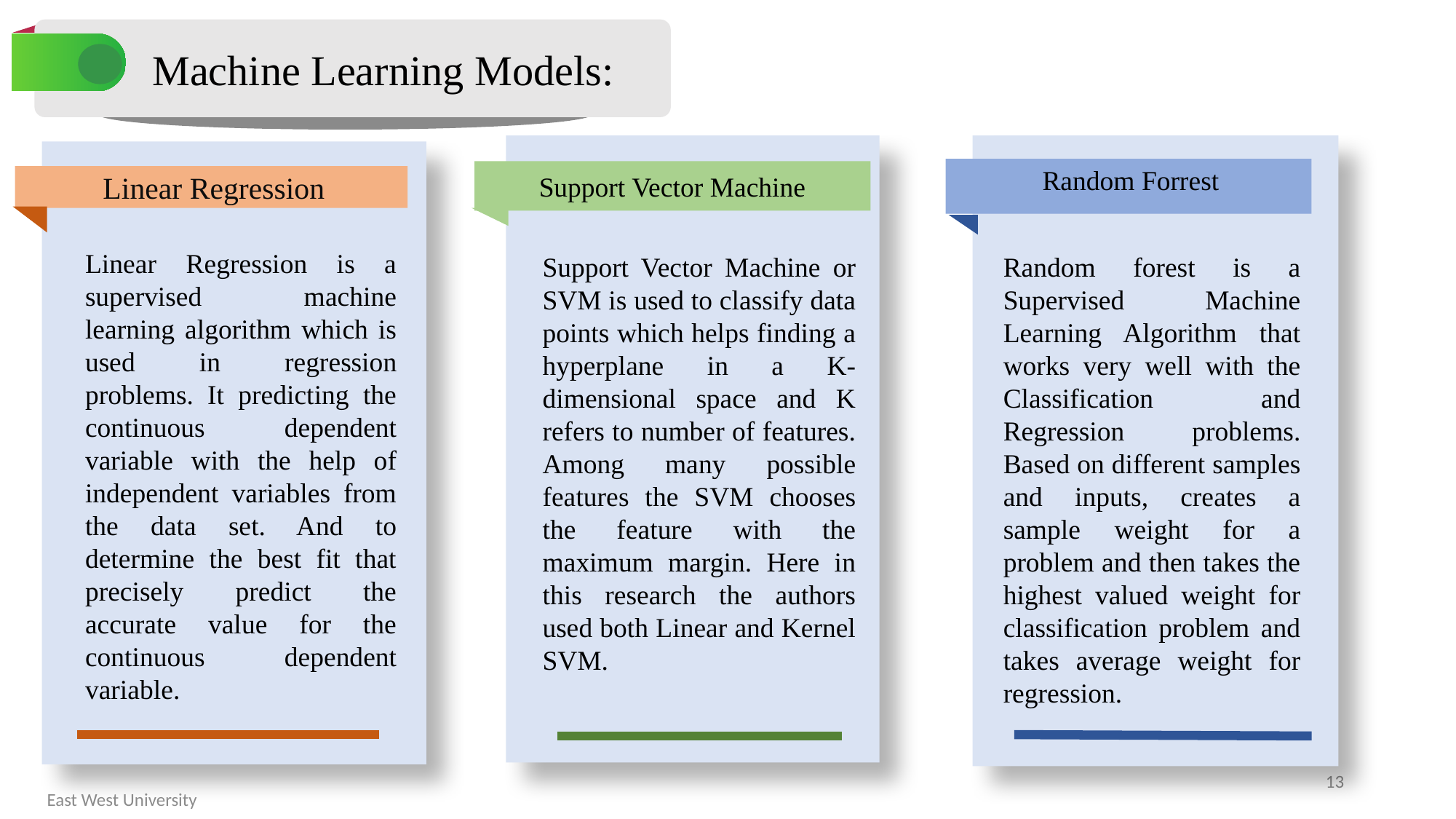

STEP

Machine Learning Models:

Random Forrest

Support Vector Machine
Linear Regression

Linear Regression is a supervised machine learning algorithm which is used in regression problems. It predicting the continuous dependent variable with the help of independent variables from the data set. And to determine the best fit that precisely predict the accurate value for the continuous dependent variable.
Support Vector Machine or SVM is used to classify data points which helps finding a hyperplane in a K-dimensional space and K refers to number of features. Among many possible features the SVM chooses the feature with the maximum margin. Here in this research the authors used both Linear and Kernel SVM.

Random forest is a Supervised Machine Learning Algorithm that works very well with the Classification and Regression problems. Based on different samples and inputs, creates a sample weight for a problem and then takes the highest valued weight for classification problem and takes average weight for regression.
13
East West University